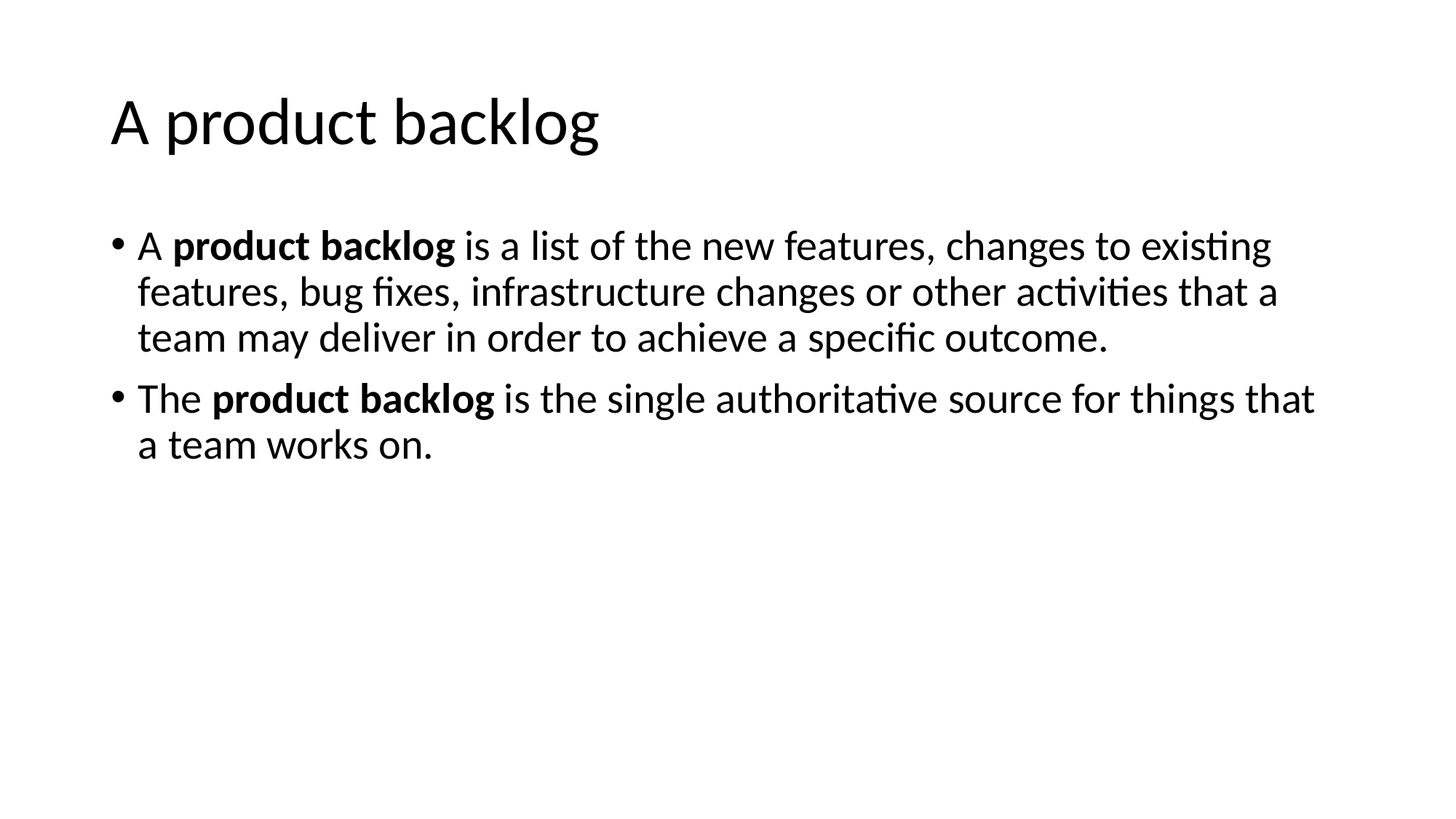

# A product backlog
A product backlog is a list of the new features, changes to existing features, bug fixes, infrastructure changes or other activities that a team may deliver in order to achieve a specific outcome.
The product backlog is the single authoritative source for things that a team works on.